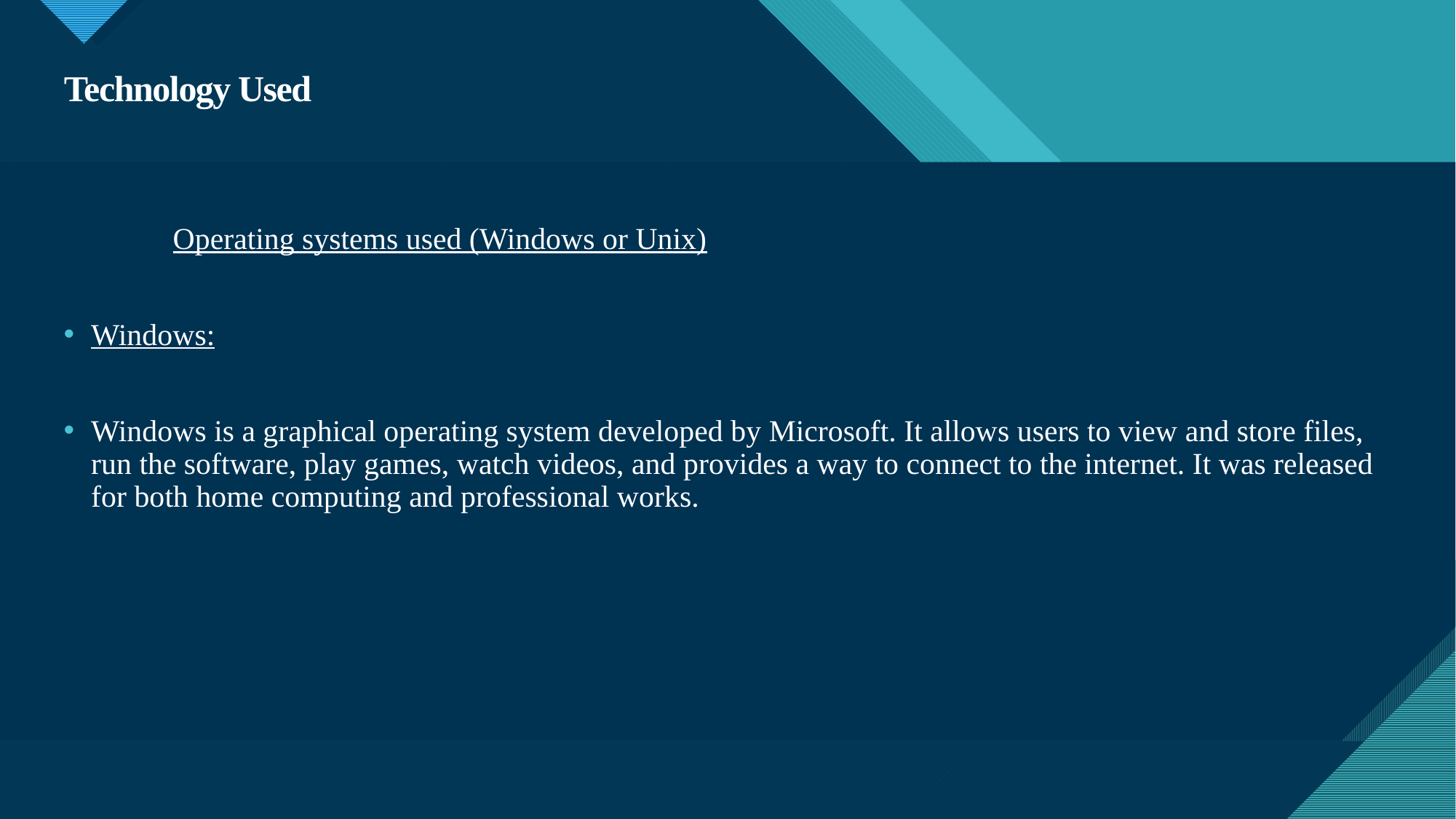

# Technology Used
Operating systems used (Windows or Unix)

Windows:

Windows is a graphical operating system developed by Microsoft. It allows users to view and store files, run the software, play games, watch videos, and provides a way to connect to the internet. It was released for both home computing and professional works.